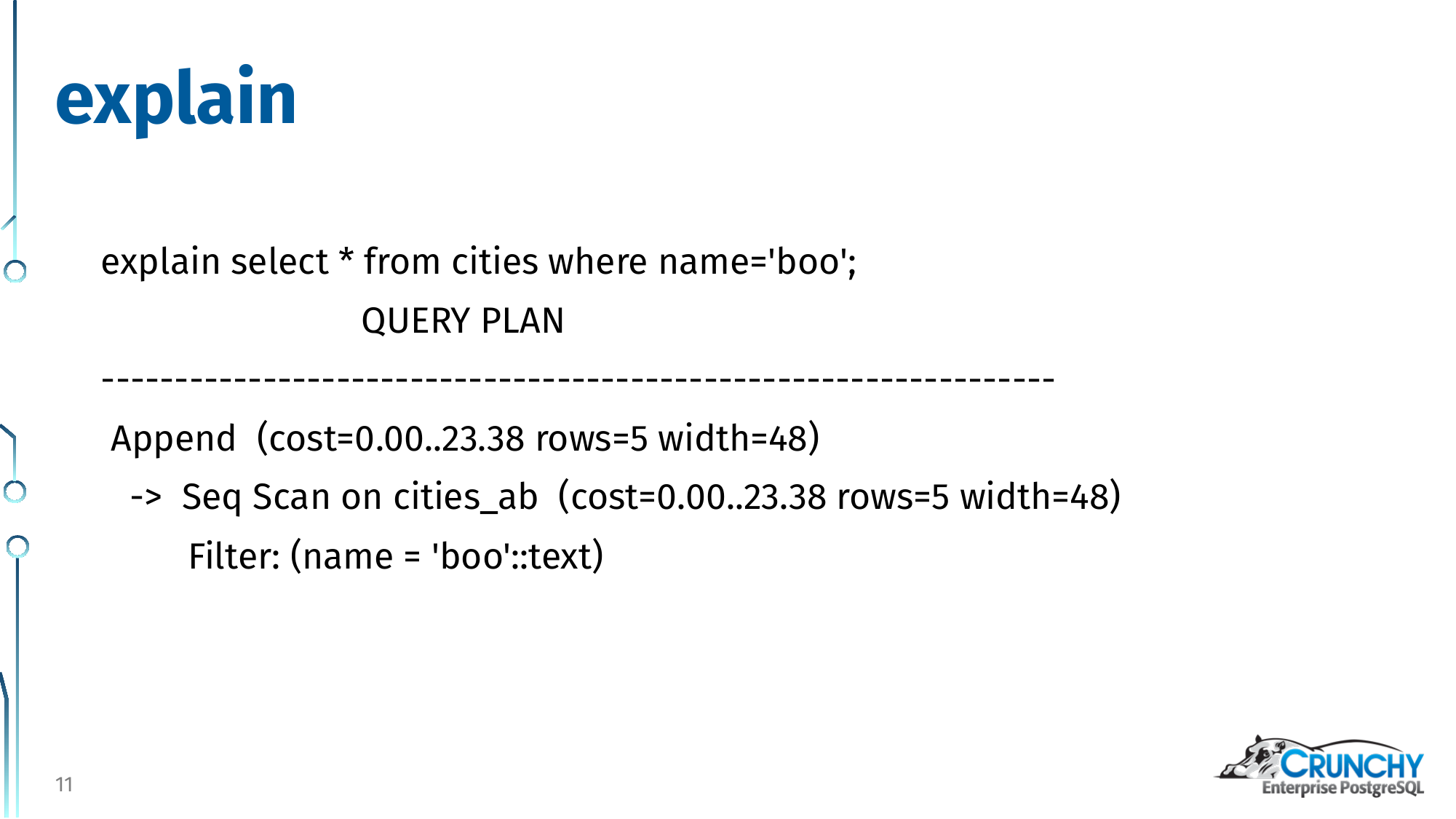

# explain
explain select * from cities where name='boo';
                           QUERY PLAN
-----------------------------------------------------------------
 Append  (cost=0.00..23.38 rows=5 width=48)
   ->  Seq Scan on cities_ab  (cost=0.00..23.38 rows=5 width=48)
         Filter: (name = 'boo'::text)

11